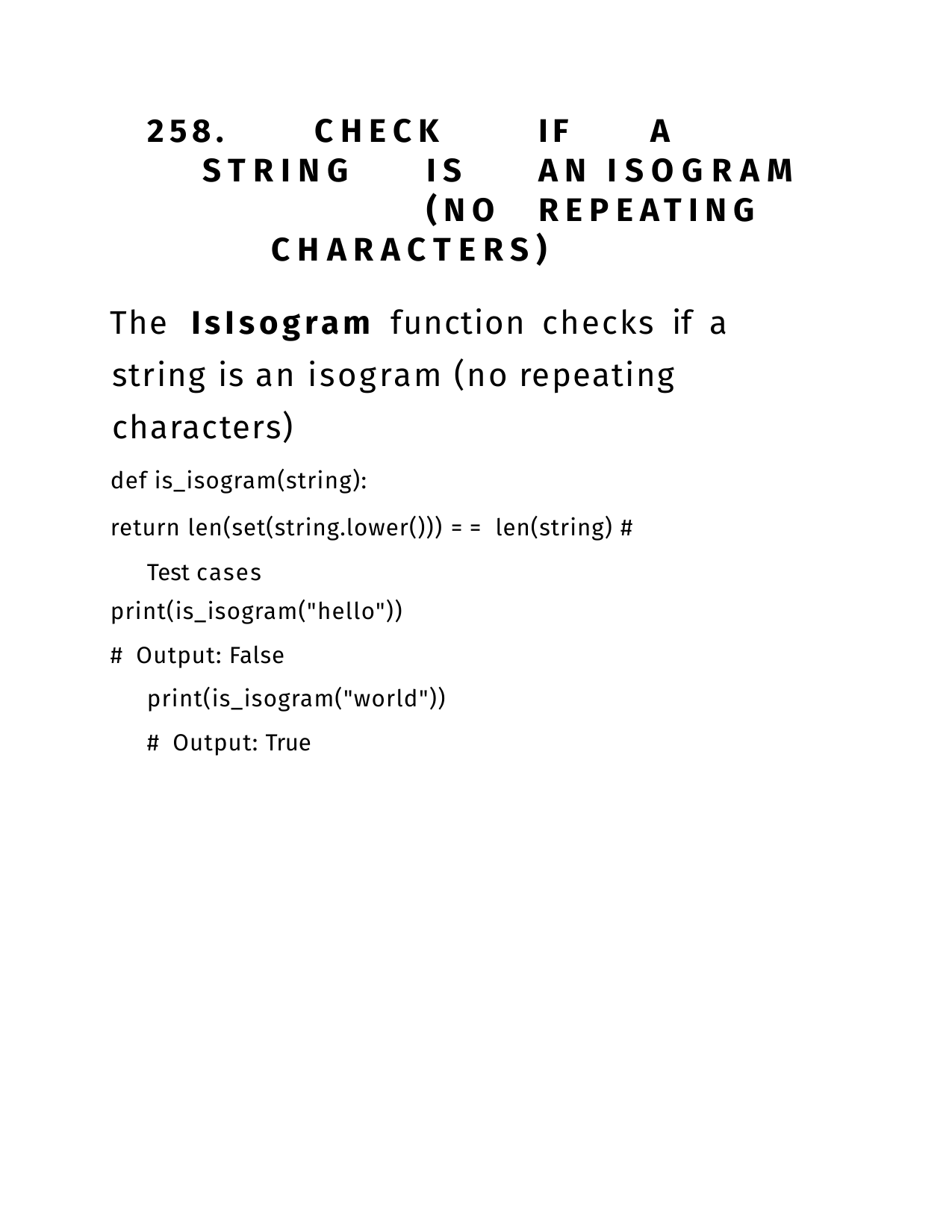

258.	CHECK	IF	A	 STRING	IS	AN ISOGRAM		(NO	REPEATING
CHARACTERS)
The	IsIsogram	function	checks	if	a	string is an isogram (no repeating characters)
def is_isogram(string):
return len(set(string.lower())) == len(string) # Test cases
print(is_isogram("hello"))
# Output: False print(is_isogram("world")) # Output: True